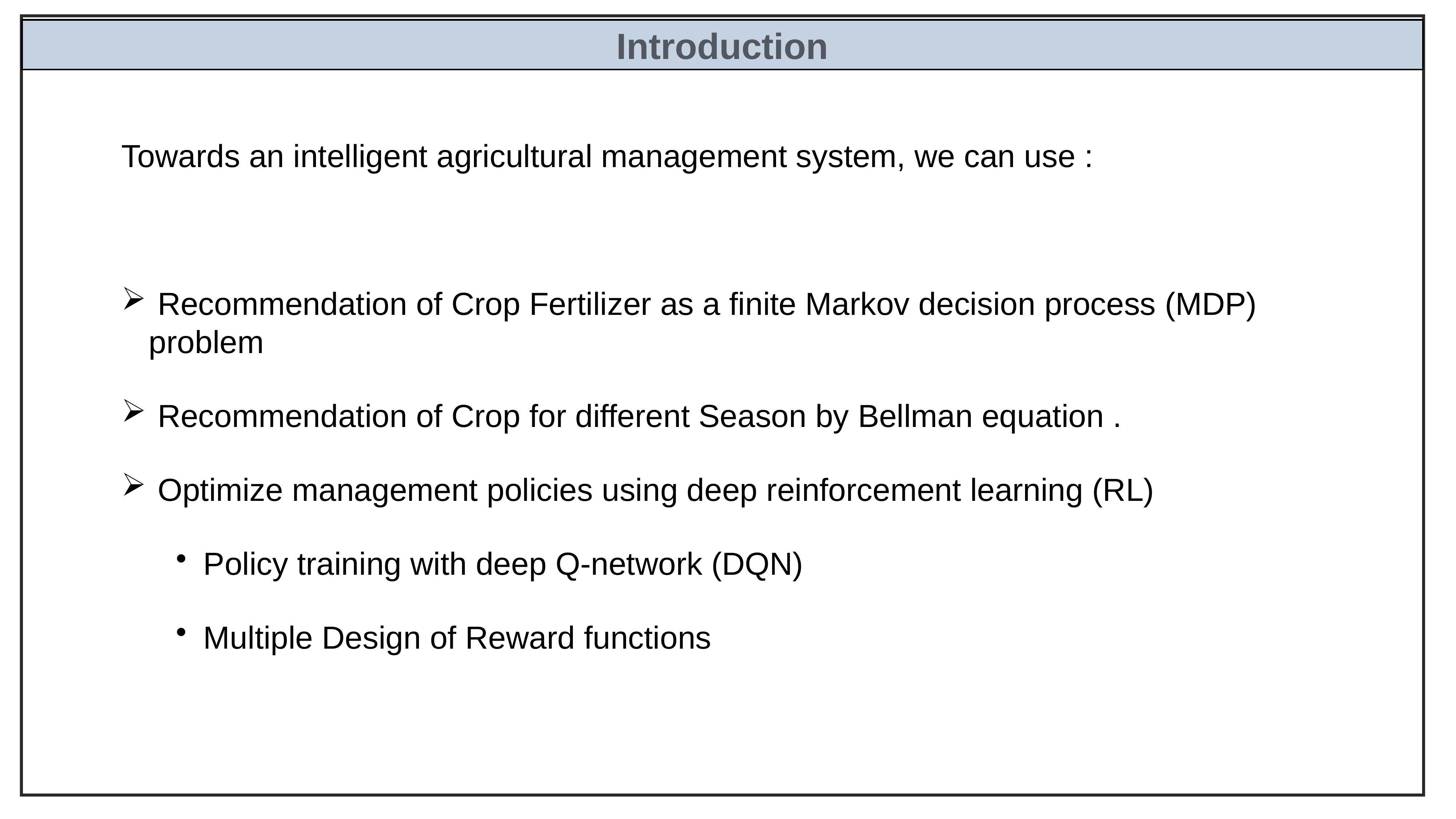

Introduction
Towards an intelligent agricultural management system, we can use :

 Recommendation of Crop Fertilizer as a finite Markov decision process (MDP) problem
 Recommendation of Crop for different Season by Bellman equation .
 Optimize management policies using deep reinforcement learning (RL)
Policy training with deep Q-network (DQN)
Multiple Design of Reward functions